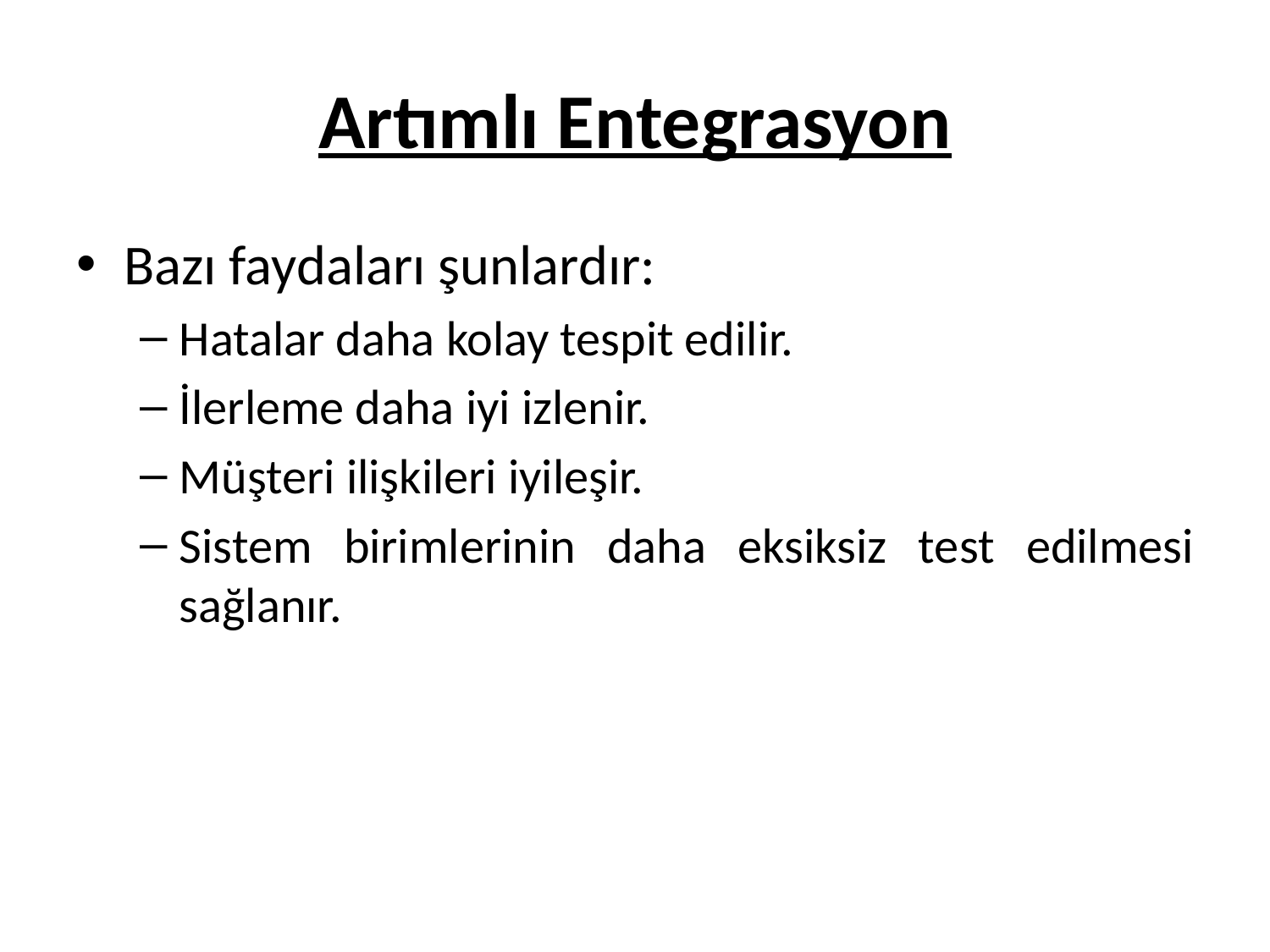

# Artımlı Entegrasyon
Bazı faydaları şunlardır:
Hatalar daha kolay tespit edilir.
İlerleme daha iyi izlenir.
Müşteri ilişkileri iyileşir.
Sistem birimlerinin daha eksiksiz test edilmesi sağlanır.